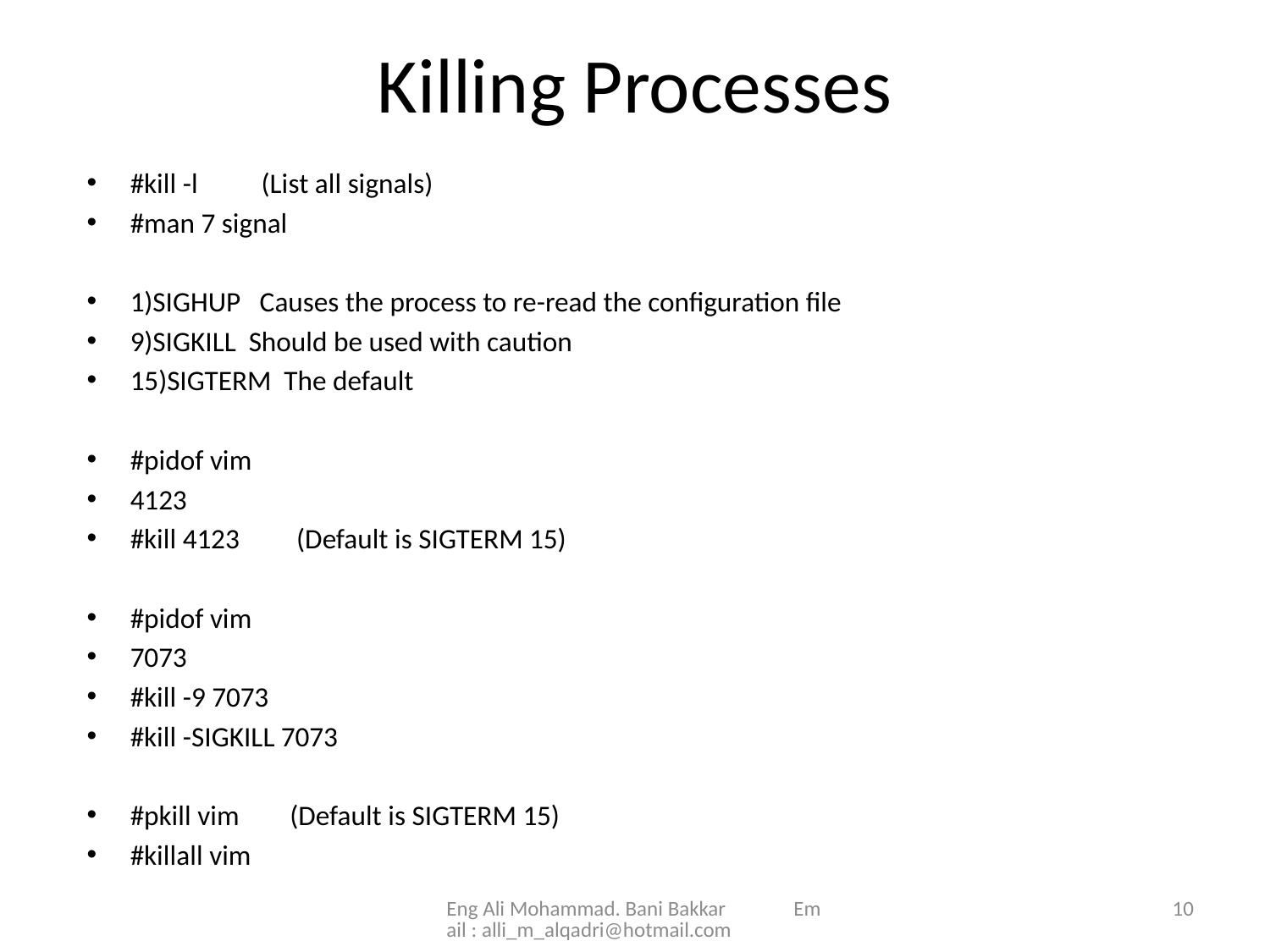

# Killing Processes
#kill -l          (List all signals)
#man 7 signal

1)SIGHUP   Causes the process to re-read the configuration file
9)SIGKILL  Should be used with caution
15)SIGTERM  The default

#pidof vim
4123
#kill 4123         (Default is SIGTERM 15)

#pidof vim
7073
#kill -9 7073
#kill -SIGKILL 7073

#pkill vim        (Default is SIGTERM 15)
#killall vim
Eng Ali Mohammad. Bani Bakkar              Email : alli_m_alqadri@hotmail.com
10